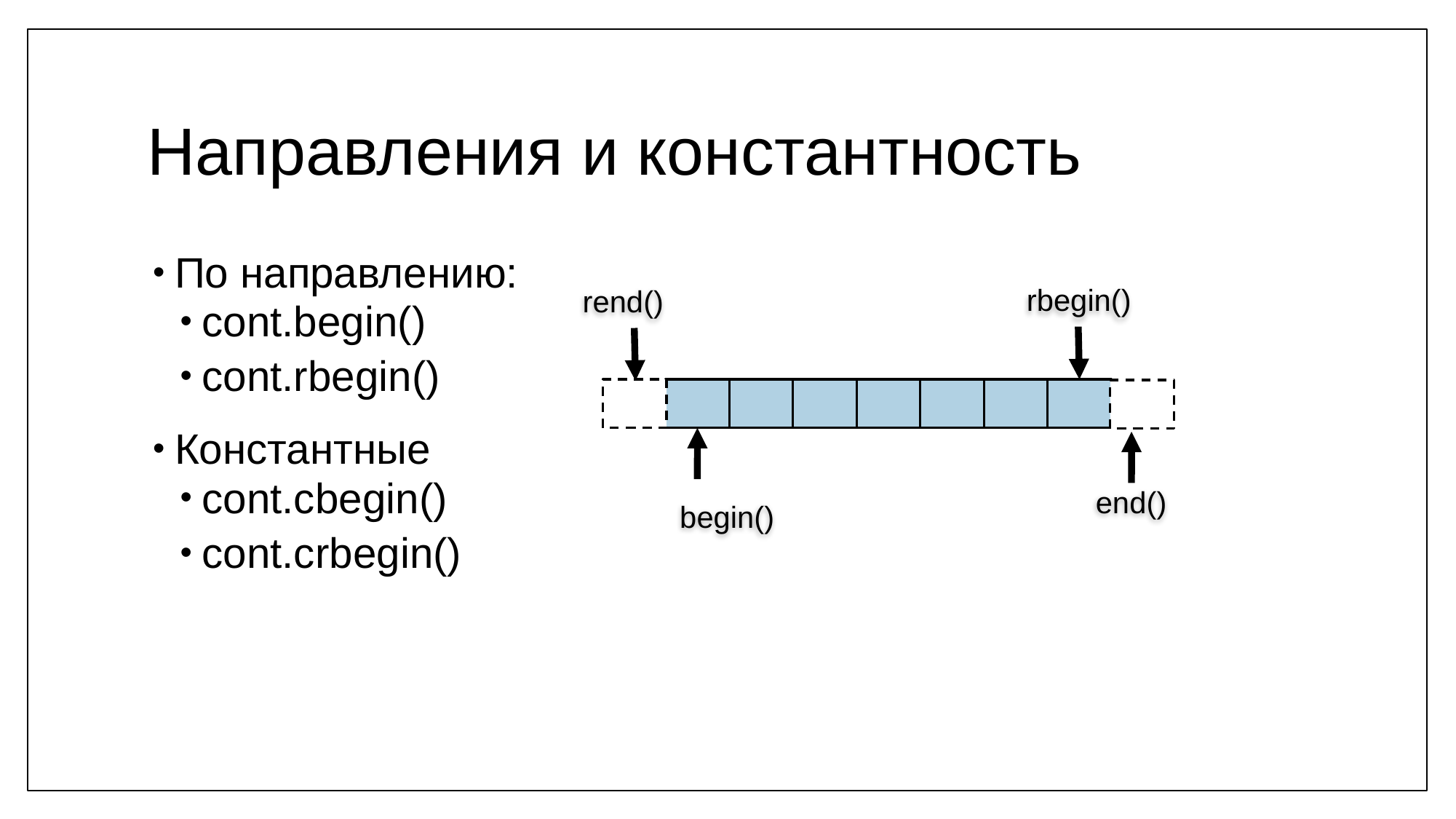

# Направления и константность
По направлению:
cont.begin()
cont.rbegin()
Константные
cont.cbegin()
cont.crbegin()
rbegin()
rend()

end()
begin()